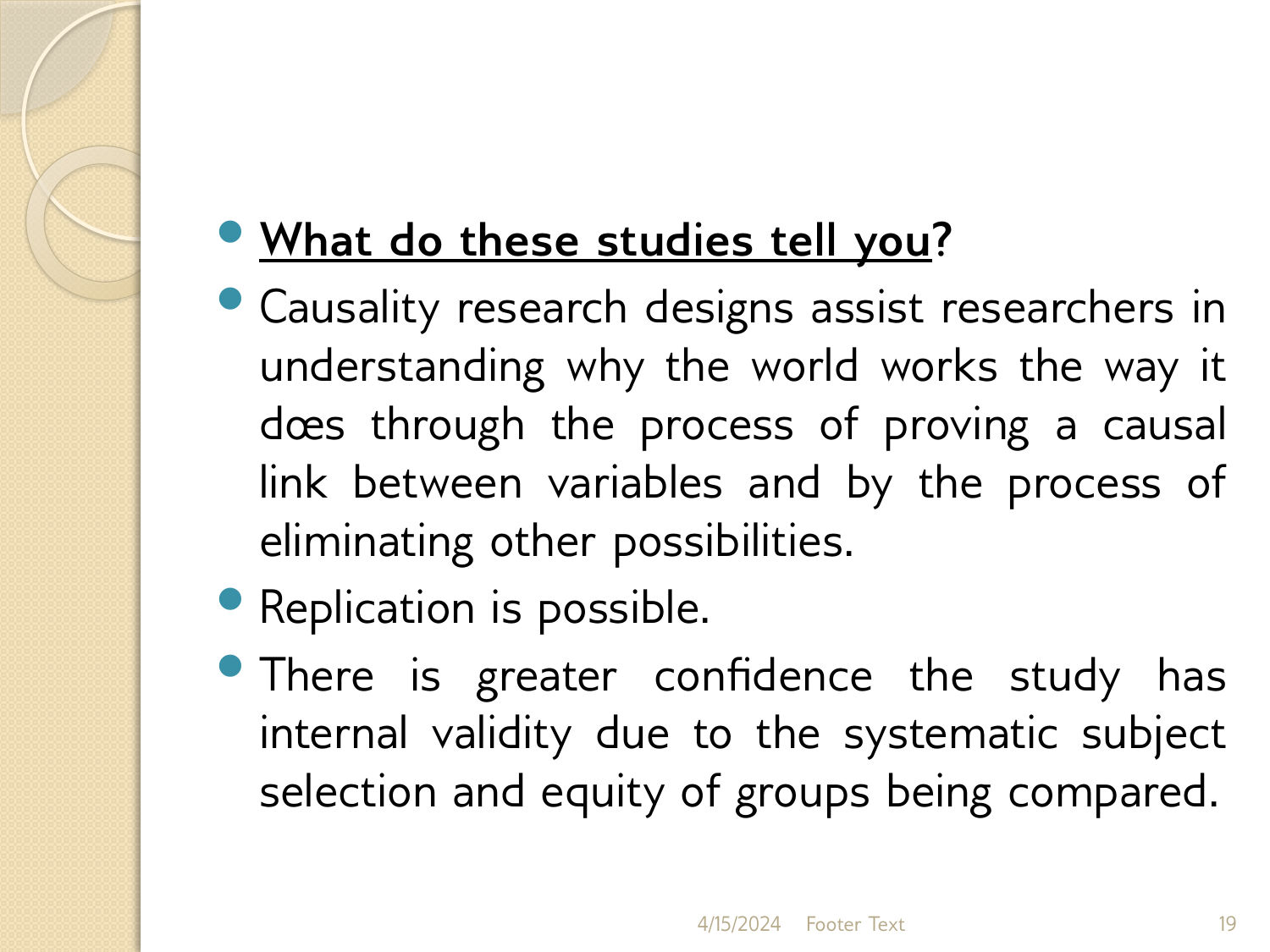

#
What do these studies tell you?
Causality research designs assist researchers in understanding why the world works the way it does through the process of proving a causal link between variables and by the process of eliminating other possibilities.
Replication is possible.
There is greater confidence the study has internal validity due to the systematic subject selection and equity of groups being compared.

4/15/2024
Footer Text
19